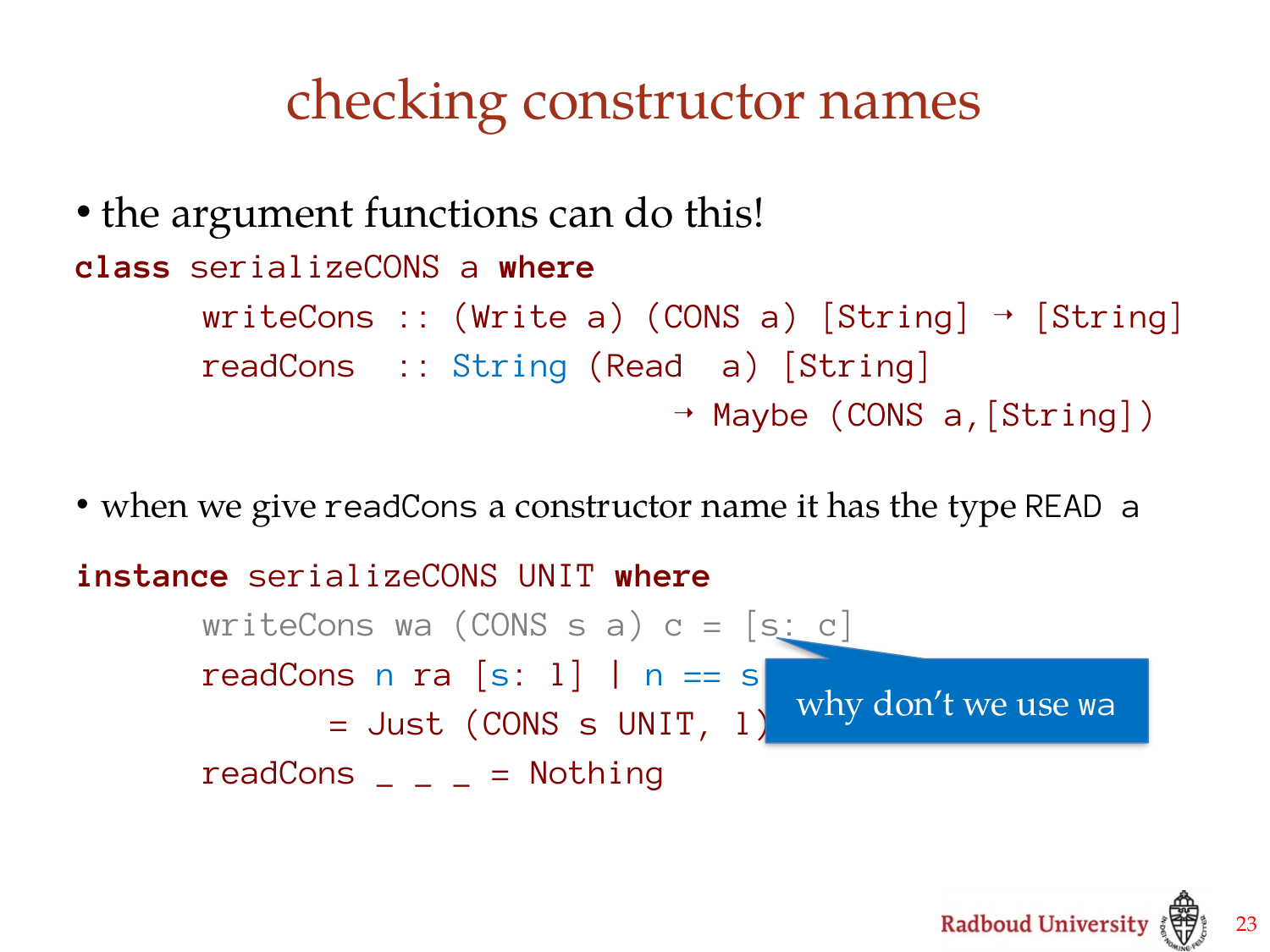

# checking constructor names
the argument functions can do this!
class serializeCONS a where
	writeCons :: (Write a) (CONS a) [String] ➝ [String]
	readCons  :: String (Read  a) [String]
                               ➝ Maybe (CONS a,[String])

when we give readCons a constructor name it has the type READ a

instance serializeCONS UNIT where
	writeCons wa (CONS s a) c = [s: c]
	readCons n ra [s: l] | n == s
		= Just (CONS s UNIT, l)
	readCons _ _ _ = Nothing
why don’t we use wa
23